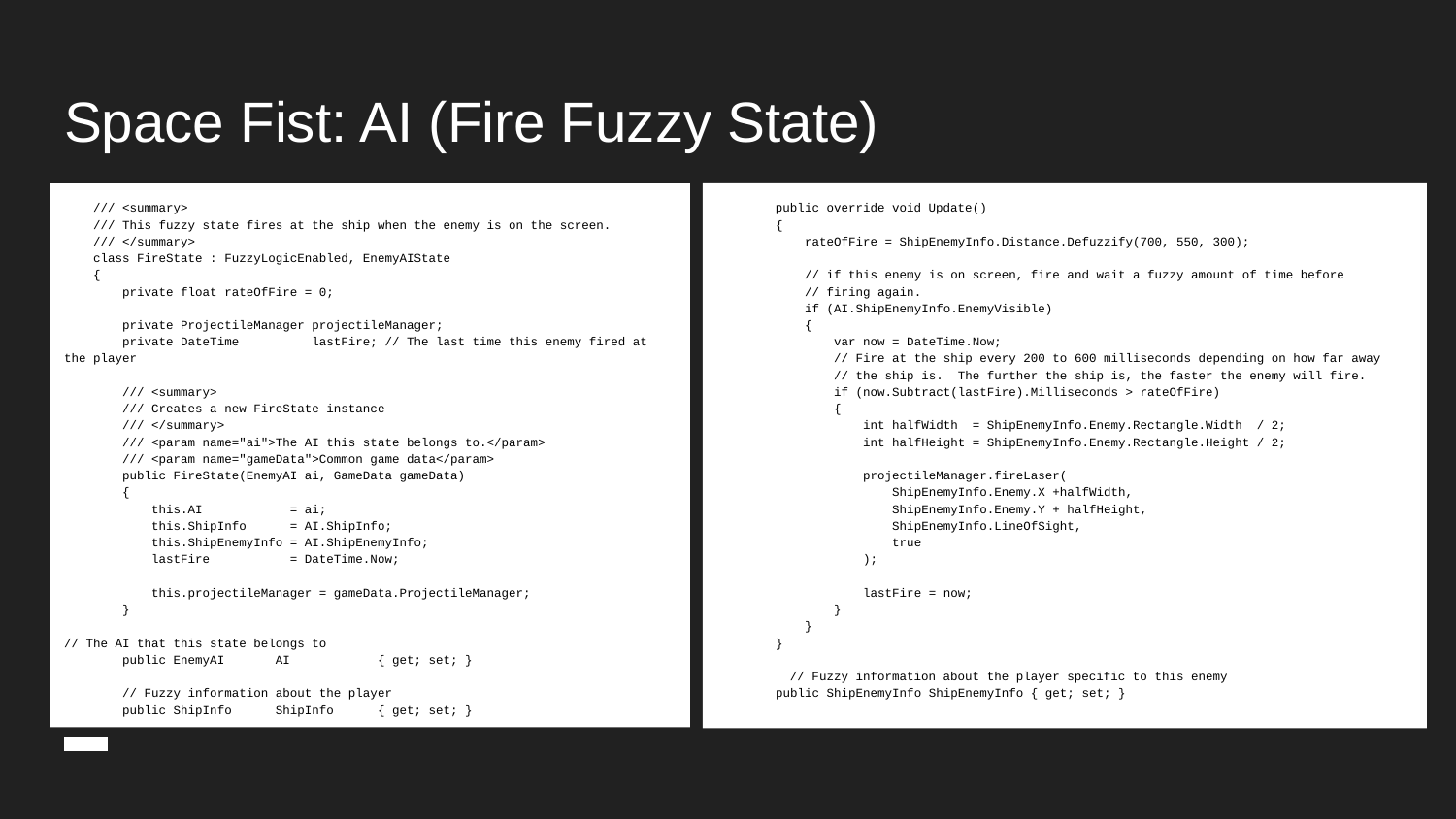

# Space Fist: AI (Fire Fuzzy State)
        public override void Update()
        {
            rateOfFire = ShipEnemyInfo.Distance.Defuzzify(700, 550, 300);
            // if this enemy is on screen, fire and wait a fuzzy amount of time before
            // firing again.
            if (AI.ShipEnemyInfo.EnemyVisible)
            {
                var now = DateTime.Now;
                // Fire at the ship every 200 to 600 milliseconds depending on how far away
                // the ship is.  The further the ship is, the faster the enemy will fire.
                if (now.Subtract(lastFire).Milliseconds > rateOfFire)
                {
                    int halfWidth  = ShipEnemyInfo.Enemy.Rectangle.Width  / 2;
                    int halfHeight = ShipEnemyInfo.Enemy.Rectangle.Height / 2;
                    projectileManager.fireLaser(
                        ShipEnemyInfo.Enemy.X +halfWidth,
                        ShipEnemyInfo.Enemy.Y + halfHeight,
                        ShipEnemyInfo.LineOfSight,
                        true
                    );
                    lastFire = now;
                }
            }
        }
// Fuzzy information about the player specific to this enemy
        public ShipEnemyInfo ShipEnemyInfo { get; set; }
﻿    /// <summary>
    /// This fuzzy state fires at the ship when the enemy is on the screen.
    /// </summary>
    class FireState : FuzzyLogicEnabled, EnemyAIState
    {
        private float rateOfFire = 0;
        private ProjectileManager projectileManager;
        private DateTime          lastFire; // The last time this enemy fired at the player
        /// <summary>
        /// Creates a new FireState instance
        /// </summary>
        /// <param name="ai">The AI this state belongs to.</param>
        /// <param name="gameData">Common game data</param>
        public FireState(EnemyAI ai, GameData gameData)
        {
            this.AI            = ai;
            this.ShipInfo      = AI.ShipInfo;
            this.ShipEnemyInfo = AI.ShipEnemyInfo;
            lastFire           = DateTime.Now;
            this.projectileManager = gameData.ProjectileManager;
        }

// The AI that this state belongs to
        public EnemyAI       AI            { get; set; }
        // Fuzzy information about the player
        public ShipInfo      ShipInfo      { get; set; }